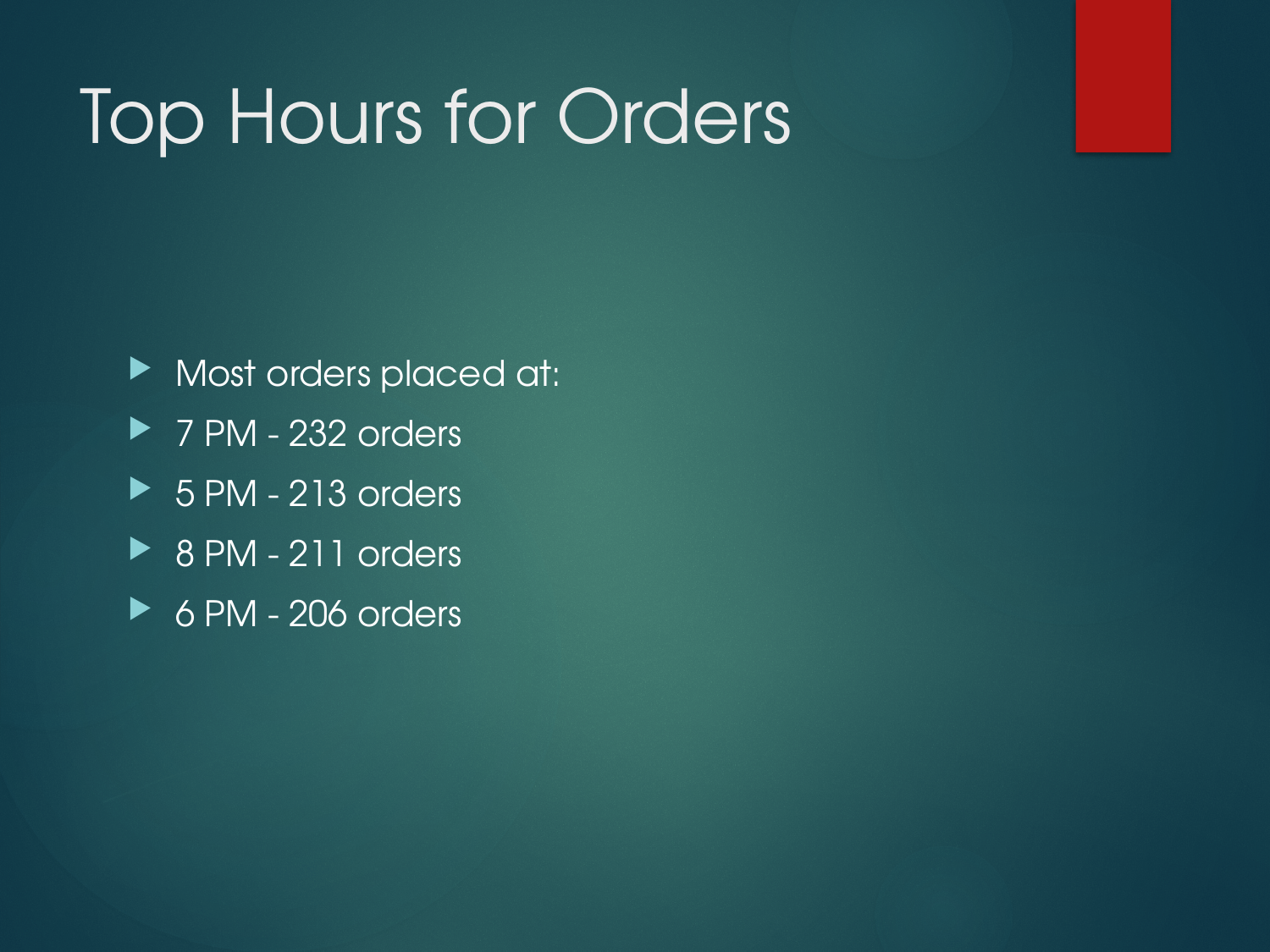

# Top Hours for Orders

Most orders placed at:
7 PM - 232 orders
5 PM - 213 orders
8 PM - 211 orders
6 PM - 206 orders